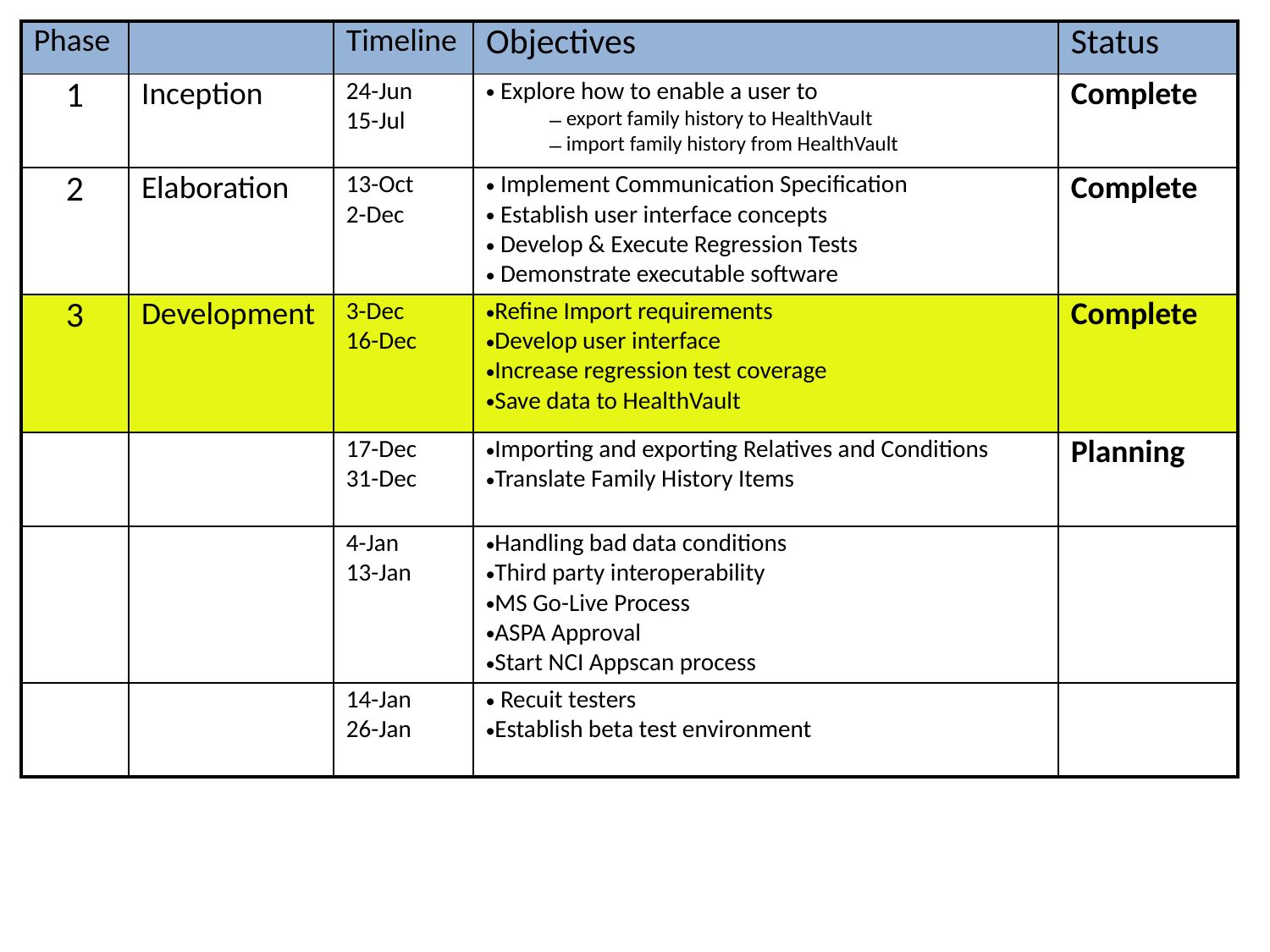

| Phase |  | Timeline | Objectives | Status |
| --- | --- | --- | --- | --- |
| 1 | Inception | 24-Jun 15-Jul | Explore how to enable a user to export family history to HealthVault import family history from HealthVault | Complete |
| 2 | Elaboration | 13-Oct 2-Dec | Implement Communication Specification Establish user interface concepts Develop & Execute Regression Tests Demonstrate executable software | Complete |
| 3 | Development | 3-Dec 16-Dec | Refine Import requirements Develop user interface Increase regression test coverage Save data to HealthVault | Complete |
|  |  | 17-Dec 31-Dec | Importing and exporting Relatives and Conditions Translate Family History Items | Planning |
|  |  | 4-Jan 13-Jan | Handling bad data conditions Third party interoperability MS Go-Live Process ASPA Approval Start NCI Appscan process |  |
|  |  | 14-Jan 26-Jan | Recuit testers Establish beta test environment |  |